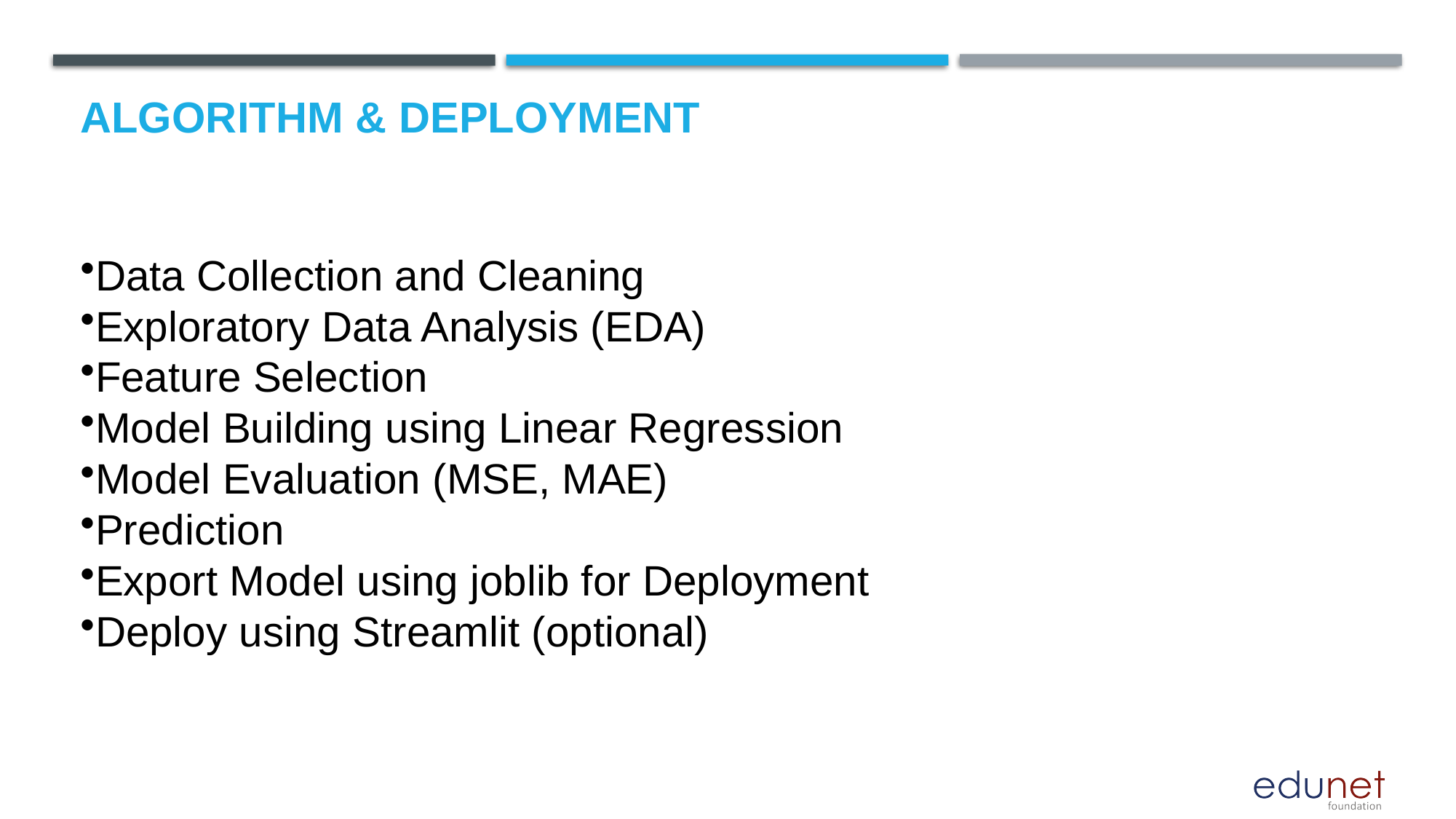

# Algorithm & Deployment
Data Collection and Cleaning
Exploratory Data Analysis (EDA)
Feature Selection
Model Building using Linear Regression
Model Evaluation (MSE, MAE)
Prediction
Export Model using joblib for Deployment
Deploy using Streamlit (optional)